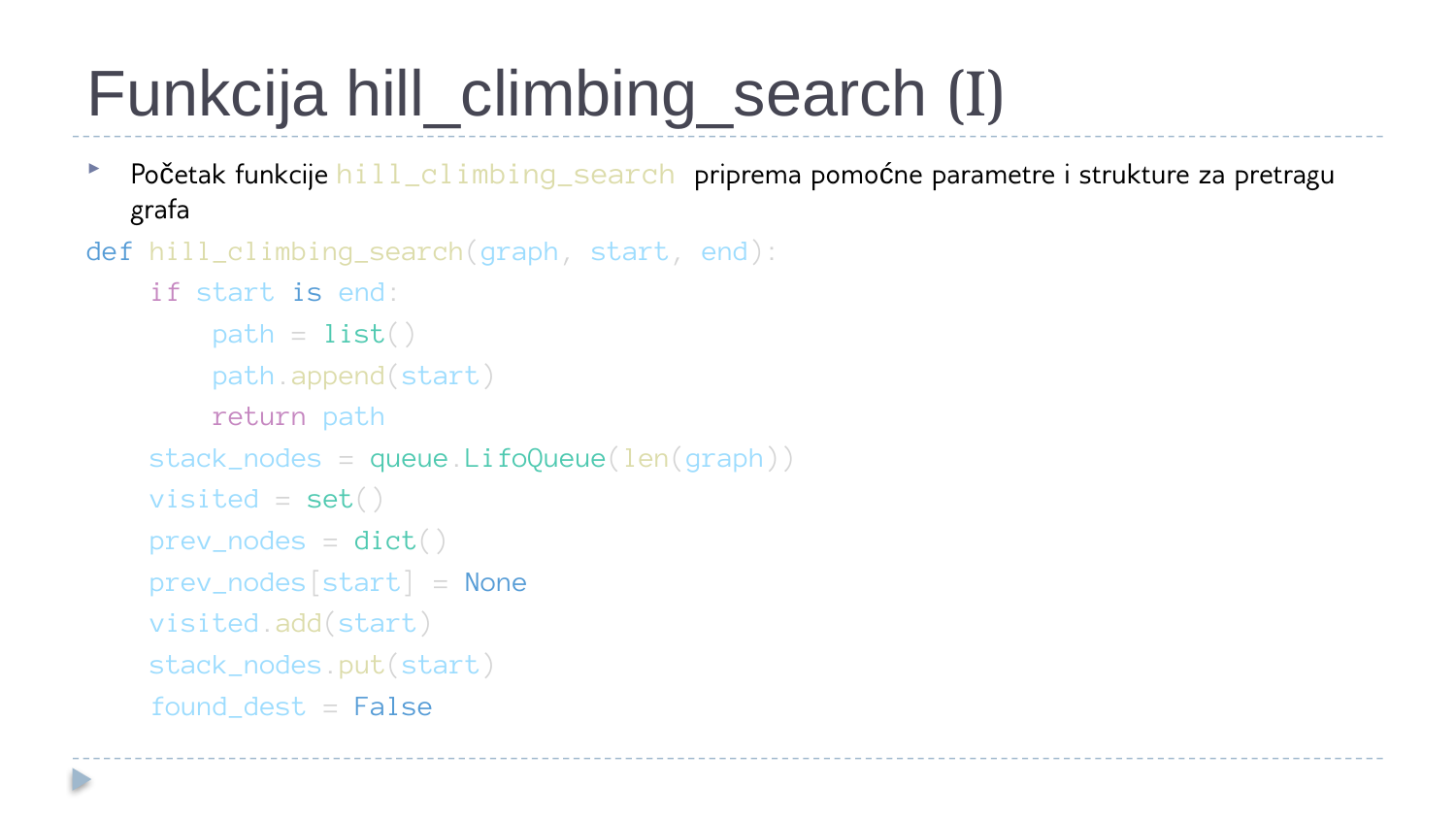

# Funkcija hill_climbing_search (I)
Početak funkcije hill_climbing_search priprema pomoćne parametre i strukture za pretragu grafa
def hill_climbing_search(graph, start, end):
    if start is end:
        path = list()
        path.append(start)
        return path
    stack_nodes = queue.LifoQueue(len(graph))
    visited = set()
    prev_nodes = dict()
    prev_nodes[start] = None
    visited.add(start)
    stack_nodes.put(start)
    found_dest = False